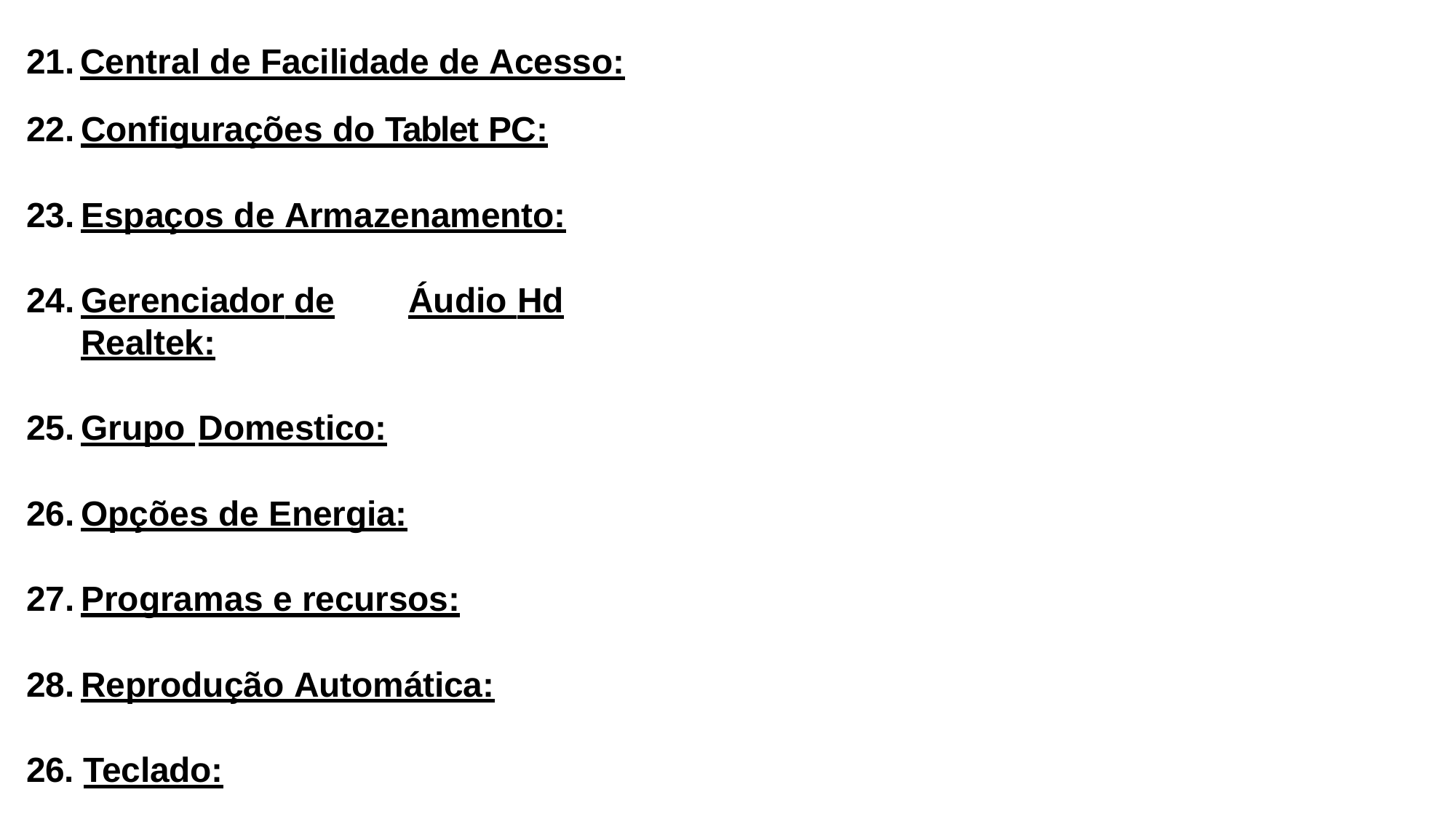

Central de Facilidade de Acesso:
Configurações do Tablet PC:

Espaços de Armazenamento:

Gerenciador de	Áudio Hd Realtek:

Grupo Domestico:

Opções de Energia:

Programas e recursos:

Reprodução Automática:

26. Teclado: